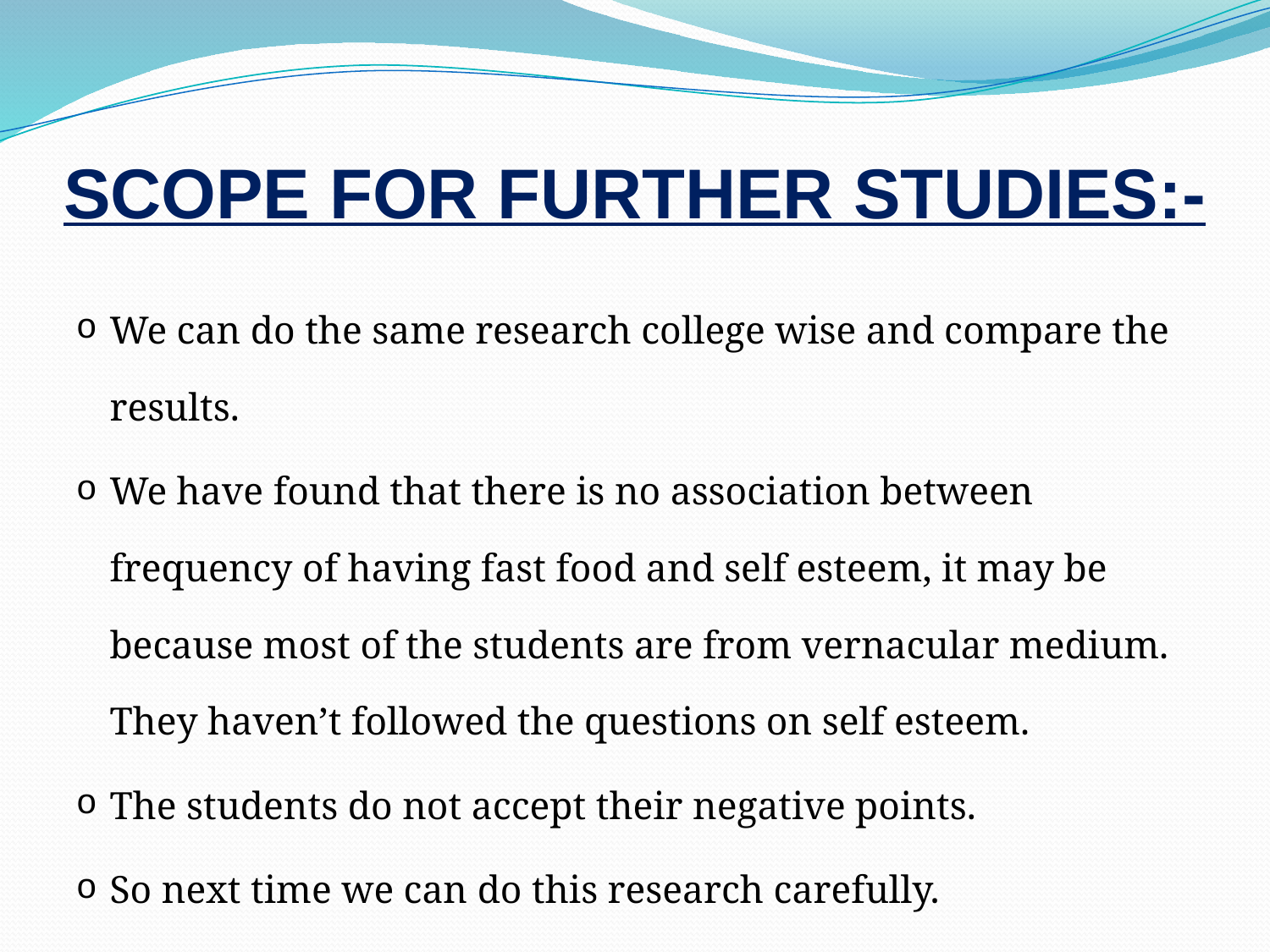

# SCOPE FOR FURTHER STUDIES:-
We can do the same research college wise and compare the results.
We have found that there is no association between frequency of having fast food and self esteem, it may be because most of the students are from vernacular medium. They haven’t followed the questions on self esteem.
The students do not accept their negative points.
So next time we can do this research carefully.